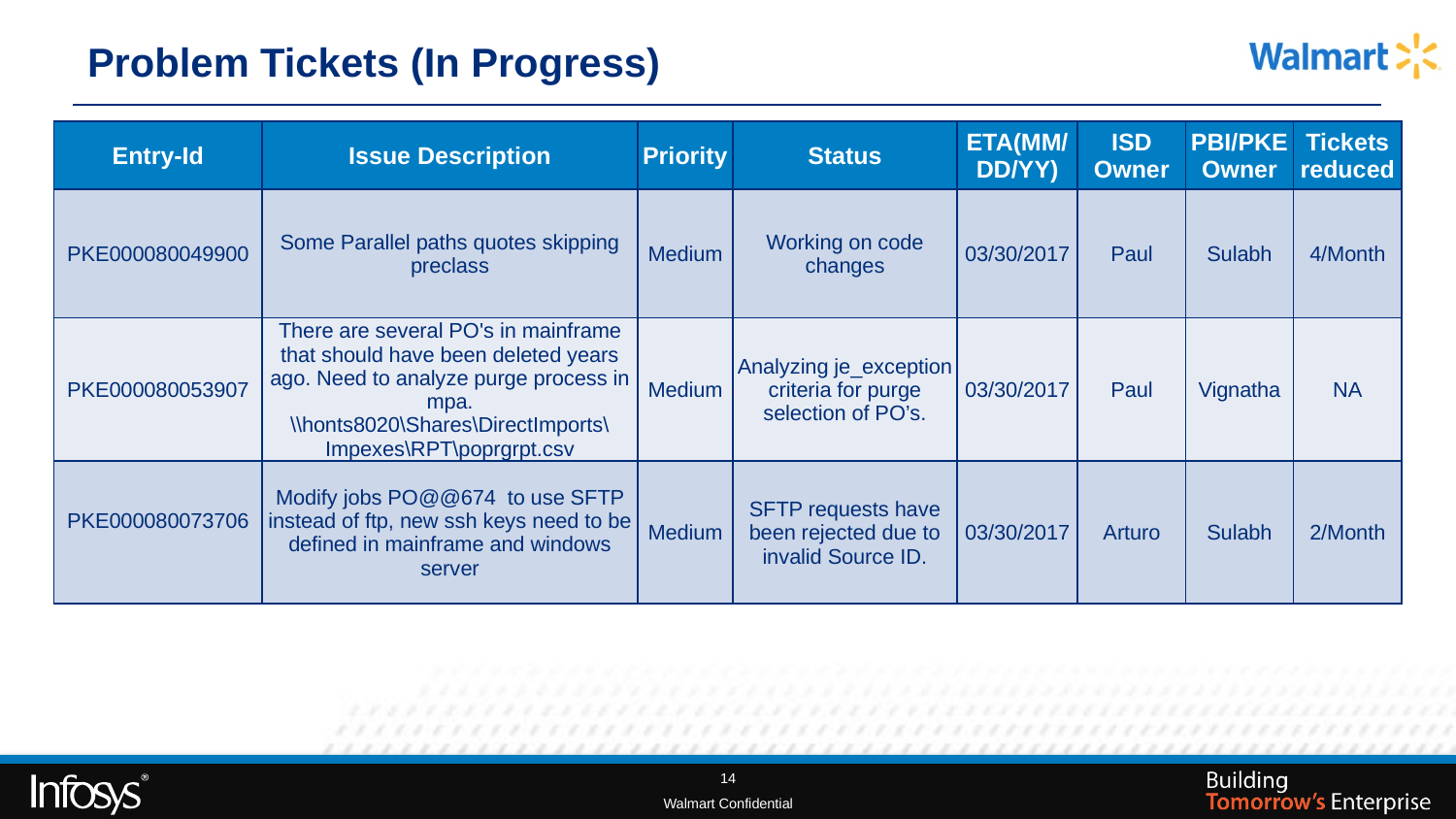

# Problem Tickets (In Progress)
| Entry-Id | Issue Description | Priority | Status | ETA(MM/DD/YY) | ISD Owner | PBI/PKE Owner | Tickets reduced |
| --- | --- | --- | --- | --- | --- | --- | --- |
| PKE000080049900 | Some Parallel paths quotes skipping preclass | Medium | Working on code changes | 03/30/2017 | Paul | Sulabh | 4/Month |
| PKE000080053907 | There are several PO's in mainframe that should have been deleted years ago. Need to analyze purge process in mpa. \\honts8020\Shares\DirectImports\Impexes\RPT\poprgrpt.csv | Medium | Analyzing je\_exception criteria for purge selection of PO’s. | 03/30/2017 | Paul | Vignatha | NA |
| PKE000080073706 | Modify jobs PO@@674 to use SFTP instead of ftp, new ssh keys need to be defined in mainframe and windows server | Medium | SFTP requests have been rejected due to invalid Source ID. | 03/30/2017 | Arturo | Sulabh | 2/Month |
14